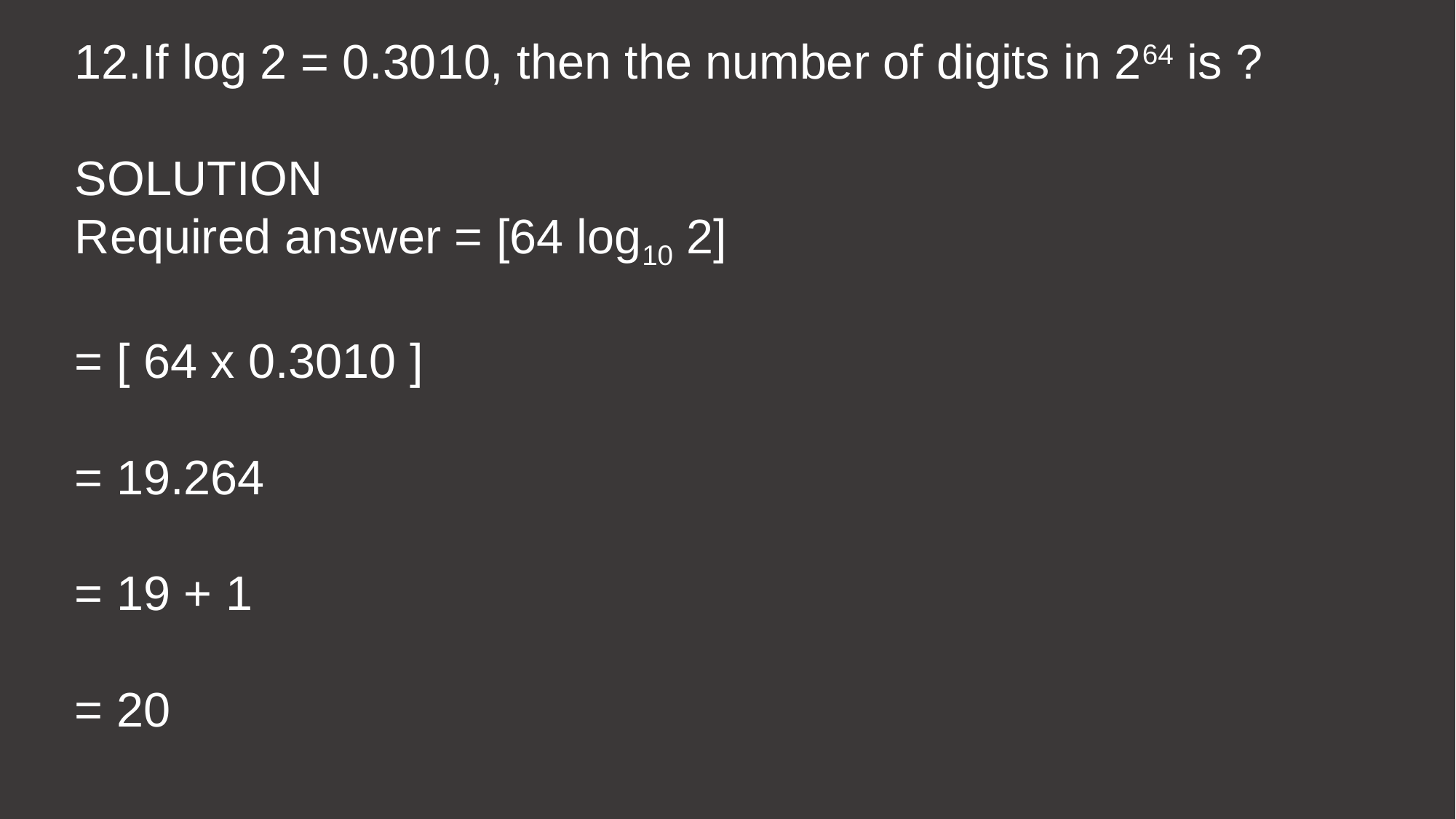

12.If log 2 = 0.3010, then the number of digits in 264 is ?

SOLUTION
Required answer = [64 log10 2]
= [ 64 x 0.3010 ]
= 19.264
= 19 + 1
= 20